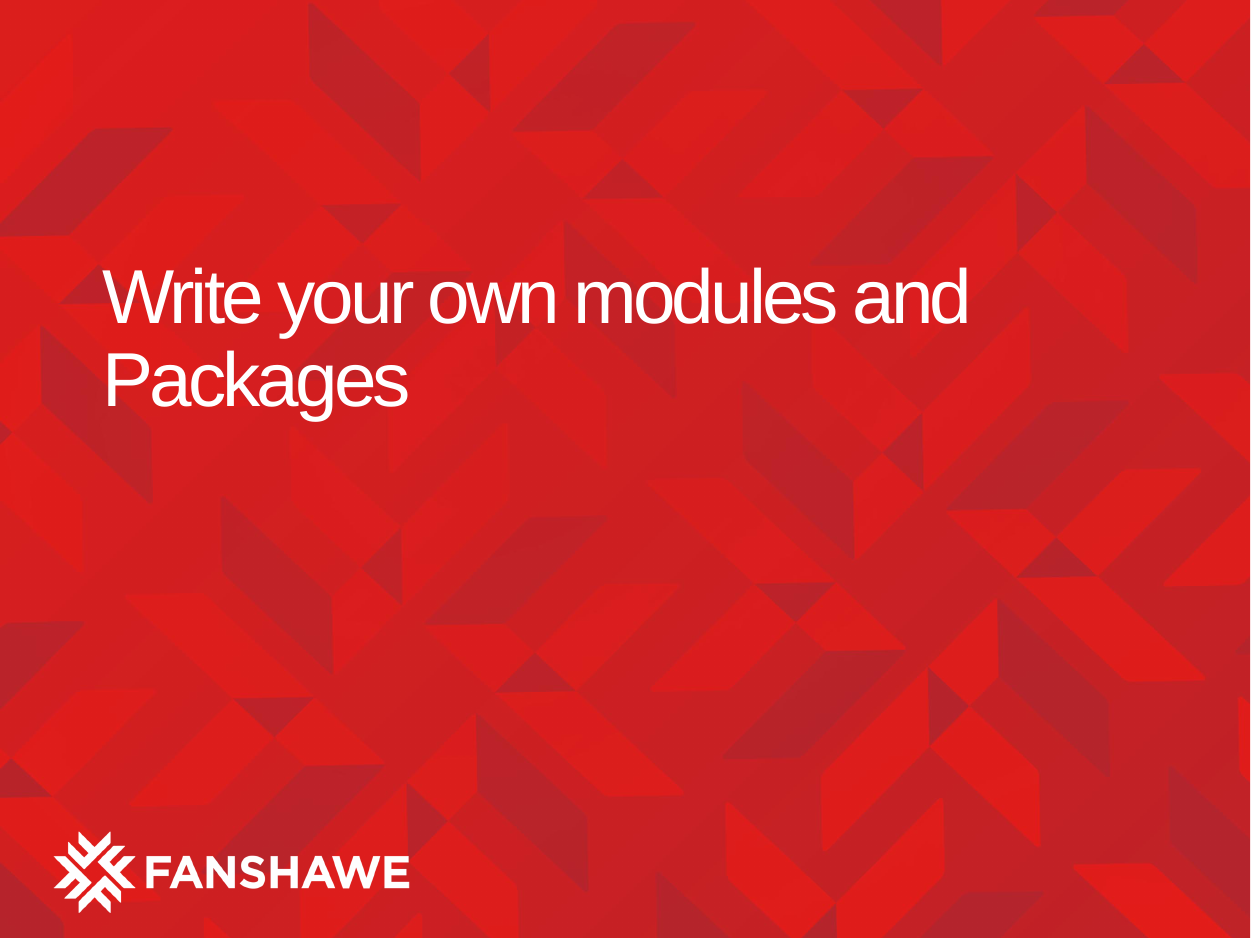

# Write your own modules and Packages